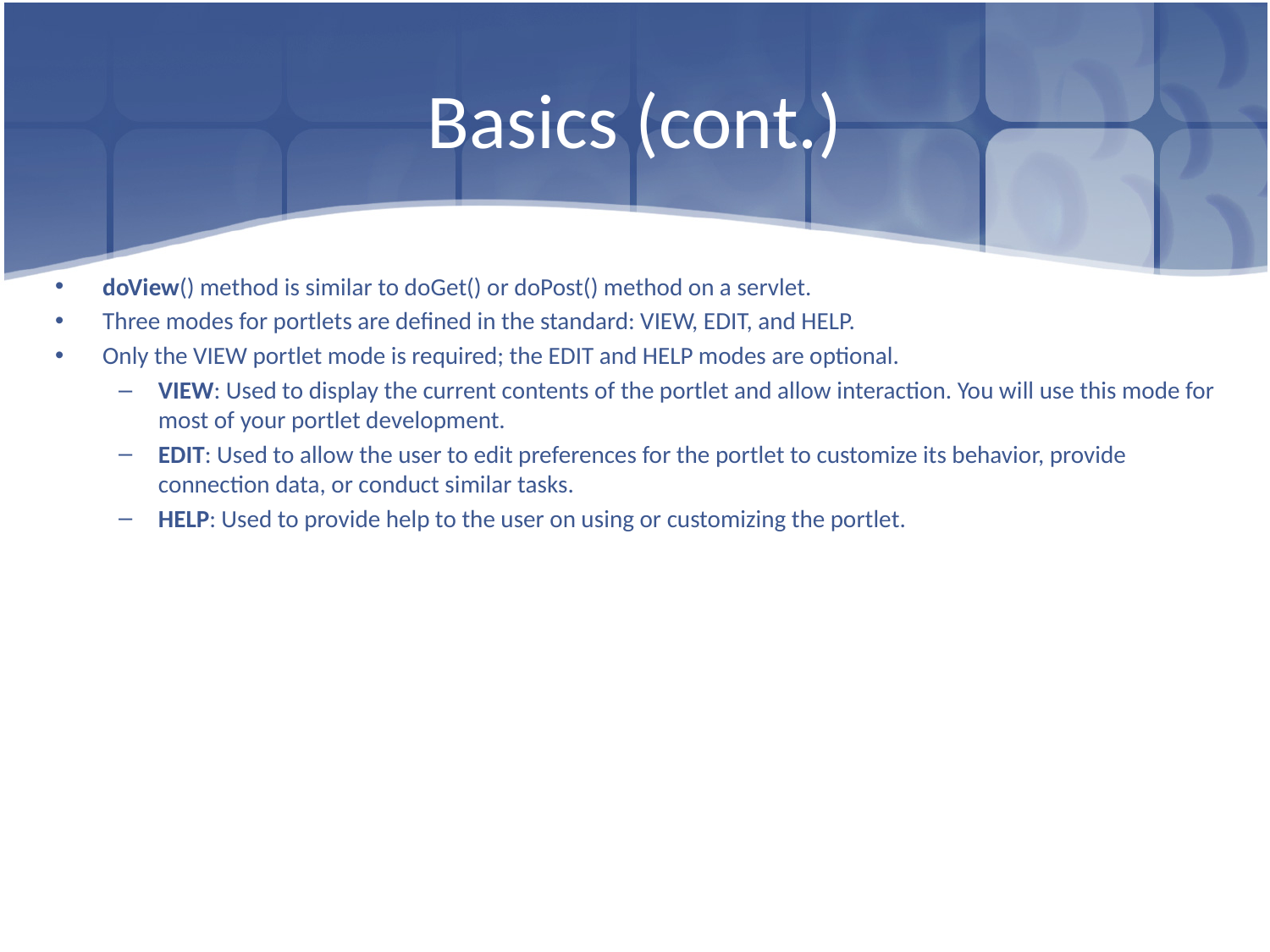

# Basics (cont.)
doView() method is similar to doGet() or doPost() method on a servlet.
Three modes for portlets are defined in the standard: VIEW, EDIT, and HELP.
Only the VIEW portlet mode is required; the EDIT and HELP modes are optional.
VIEW: Used to display the current contents of the portlet and allow interaction. You will use this mode for most of your portlet development.
EDIT: Used to allow the user to edit preferences for the portlet to customize its behavior, provide connection data, or conduct similar tasks.
HELP: Used to provide help to the user on using or customizing the portlet.